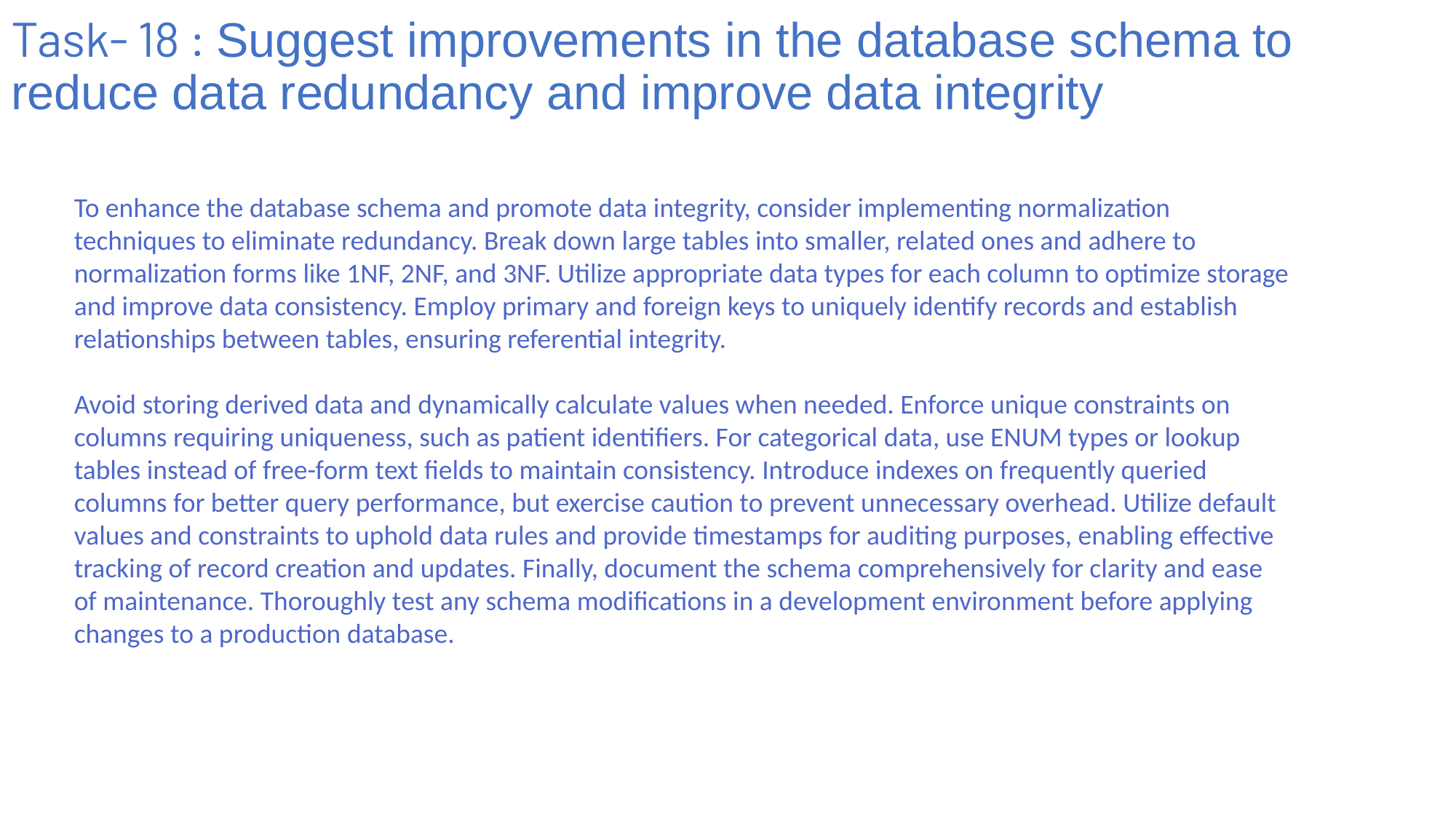

# Task- 18 : Suggest improvements in the database schema to reduce data redundancy and improve data integrity
To enhance the database schema and promote data integrity, consider implementing normalization techniques to eliminate redundancy. Break down large tables into smaller, related ones and adhere to normalization forms like 1NF, 2NF, and 3NF. Utilize appropriate data types for each column to optimize storage and improve data consistency. Employ primary and foreign keys to uniquely identify records and establish relationships between tables, ensuring referential integrity.

Avoid storing derived data and dynamically calculate values when needed. Enforce unique constraints on columns requiring uniqueness, such as patient identifiers. For categorical data, use ENUM types or lookup tables instead of free-form text fields to maintain consistency. Introduce indexes on frequently queried columns for better query performance, but exercise caution to prevent unnecessary overhead. Utilize default values and constraints to uphold data rules and provide timestamps for auditing purposes, enabling effective tracking of record creation and updates. Finally, document the schema comprehensively for clarity and ease of maintenance. Thoroughly test any schema modifications in a development environment before applying changes to a production database.